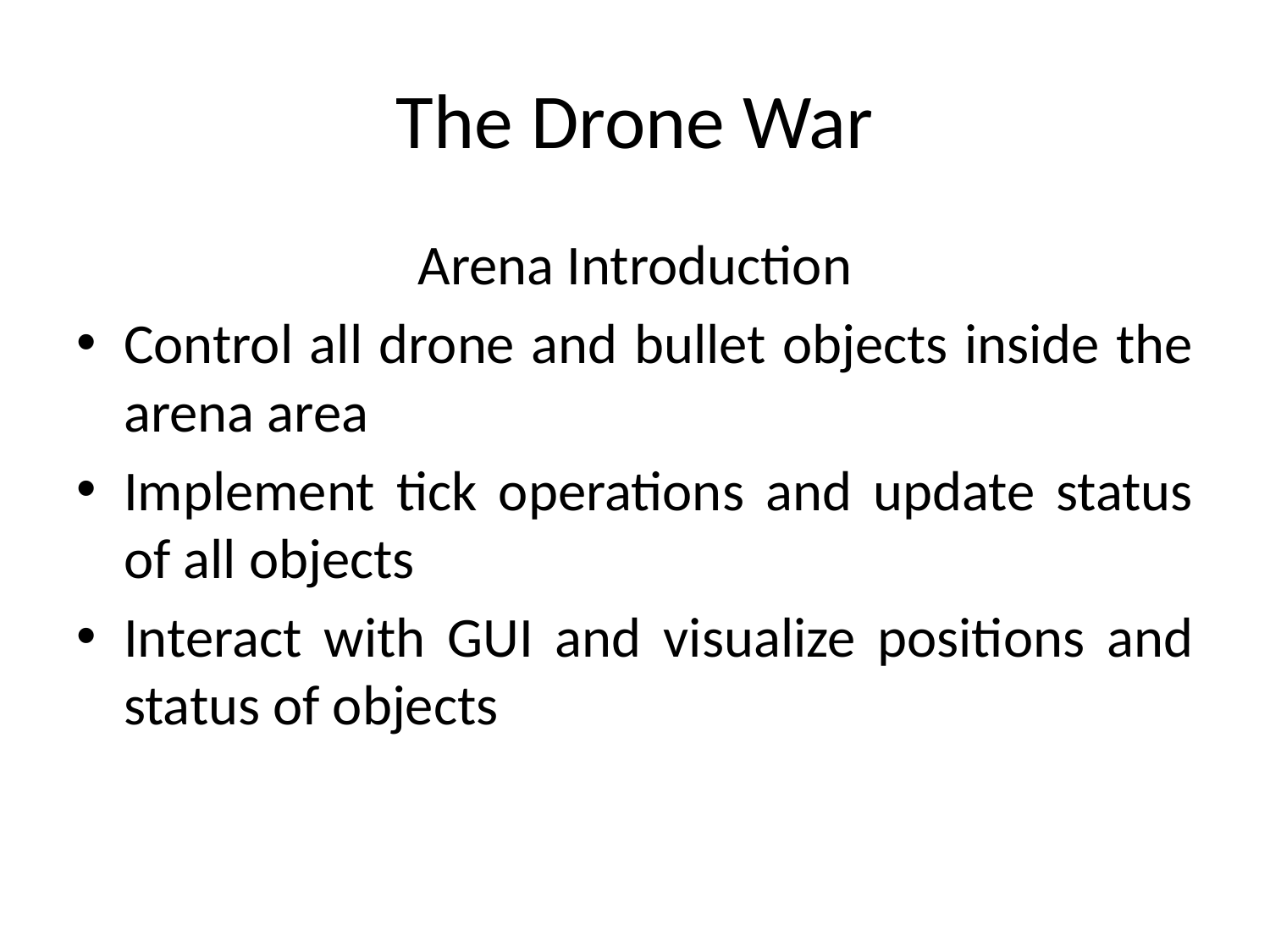

# The Drone War
Arena Introduction
Control all drone and bullet objects inside the arena area
Implement tick operations and update status of all objects
Interact with GUI and visualize positions and status of objects